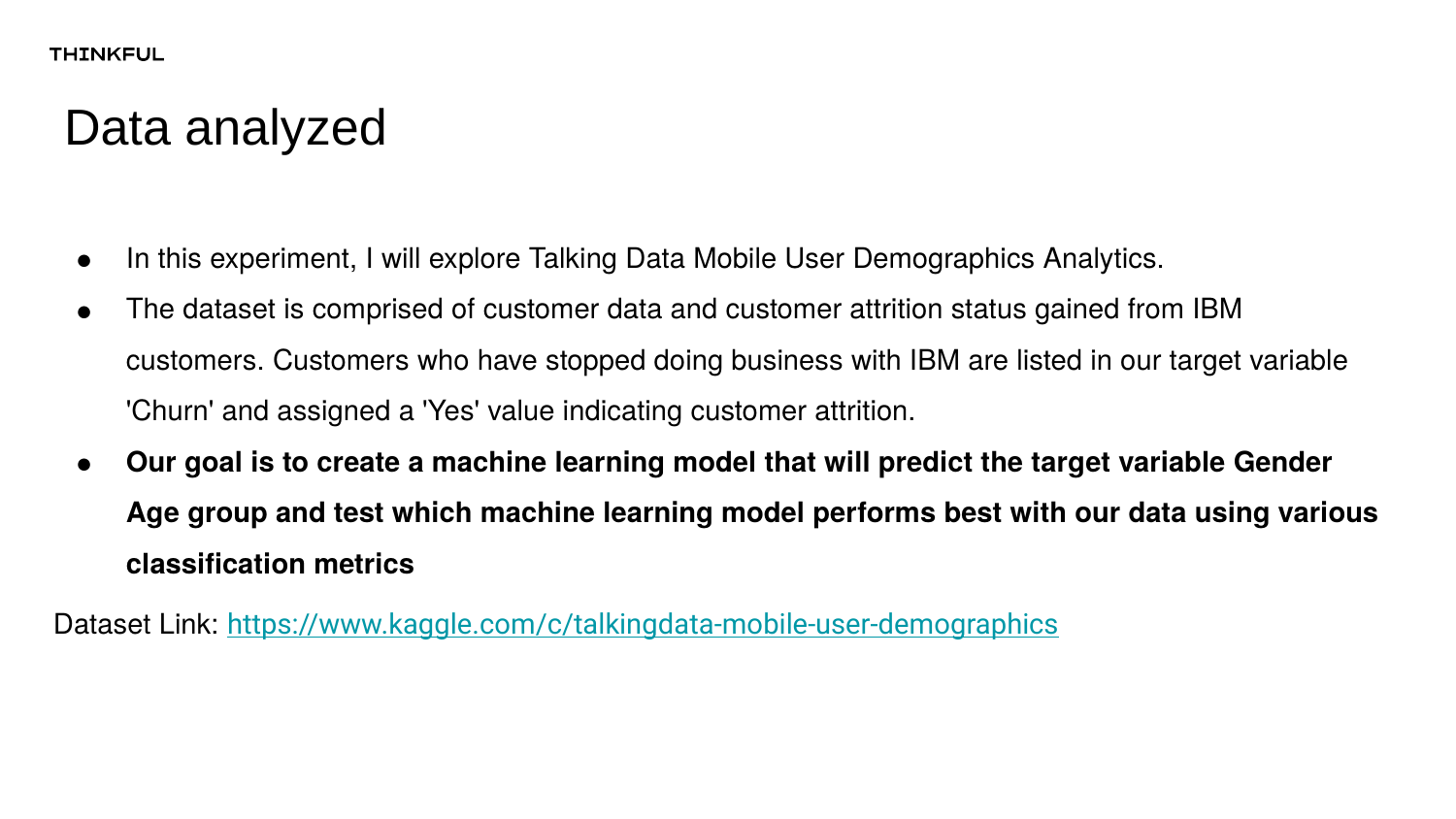

# Data analyzed
In this experiment, I will explore Talking Data Mobile User Demographics Analytics.
The dataset is comprised of customer data and customer attrition status gained from IBM customers. Customers who have stopped doing business with IBM are listed in our target variable 'Churn' and assigned a 'Yes' value indicating customer attrition.
Our goal is to create a machine learning model that will predict the target variable Gender Age group and test which machine learning model performs best with our data using various classification metrics
Dataset Link: https://www.kaggle.com/c/talkingdata-mobile-user-demographics